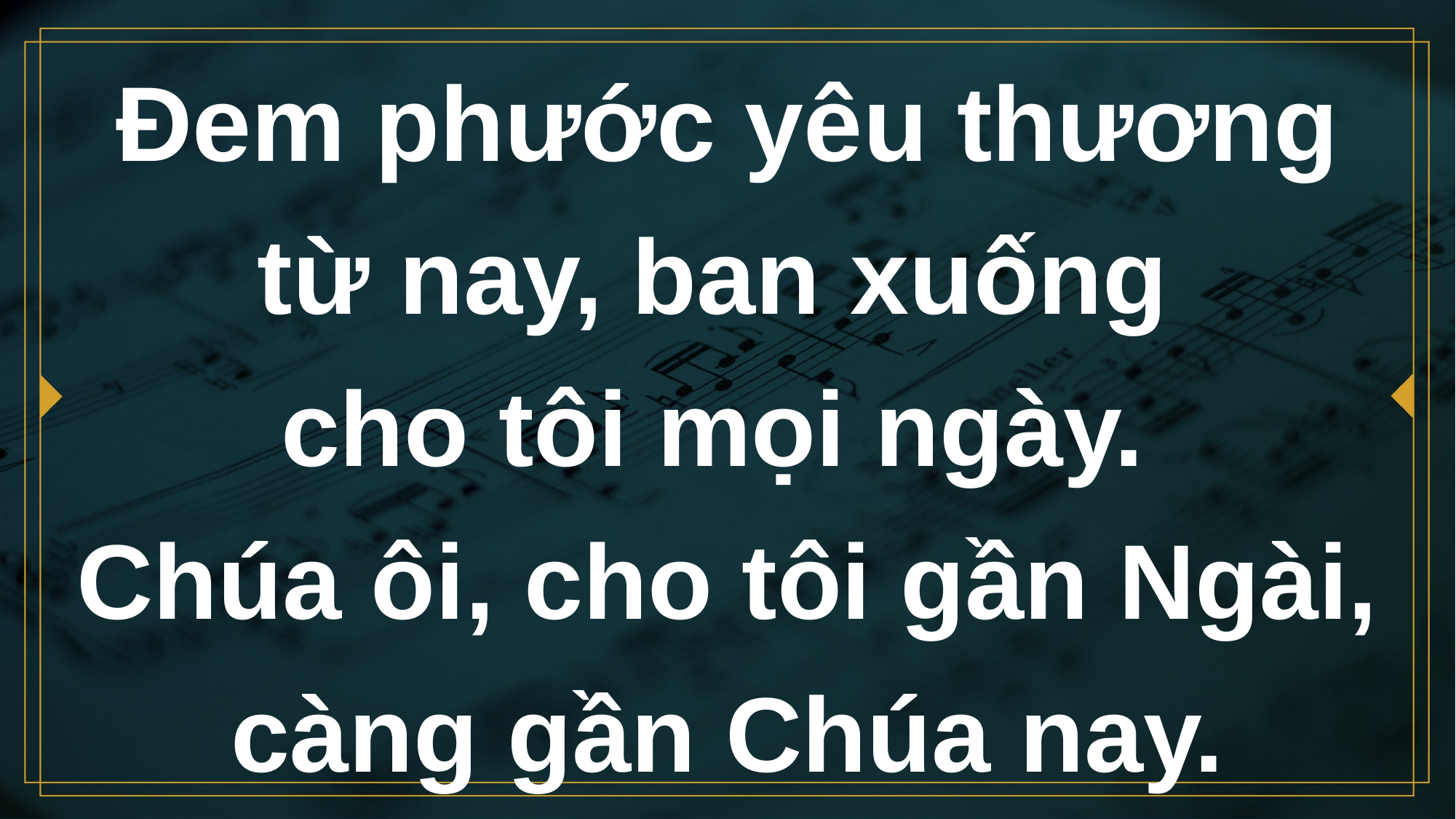

# Đem phước yêu thương từ nay, ban xuống cho tôi mọi ngày. Chúa ôi, cho tôi gần Ngài, càng gần Chúa nay.